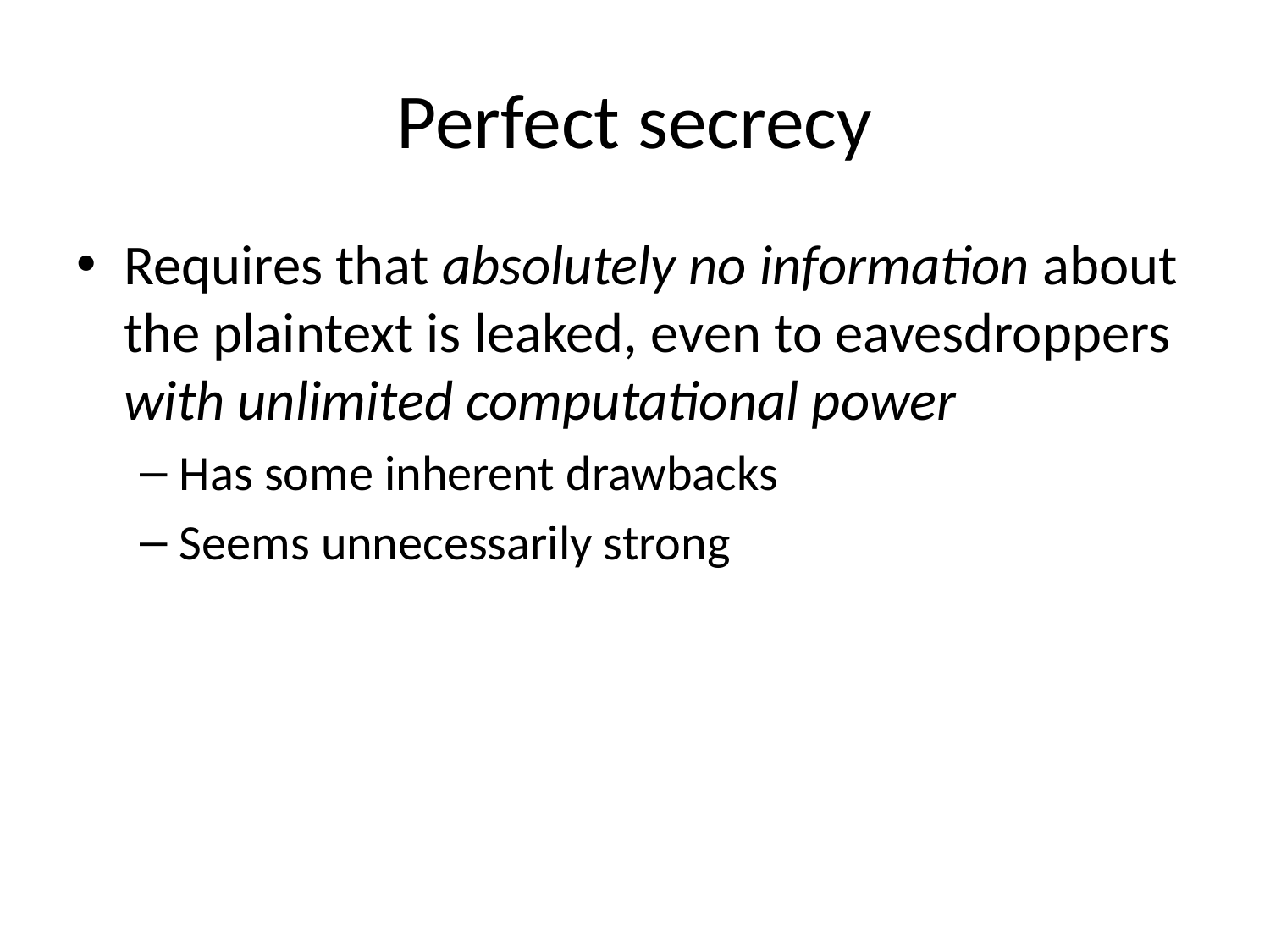

# Perfect secrecy
Requires that absolutely no information about the plaintext is leaked, even to eavesdroppers with unlimited computational power
Has some inherent drawbacks
Seems unnecessarily strong